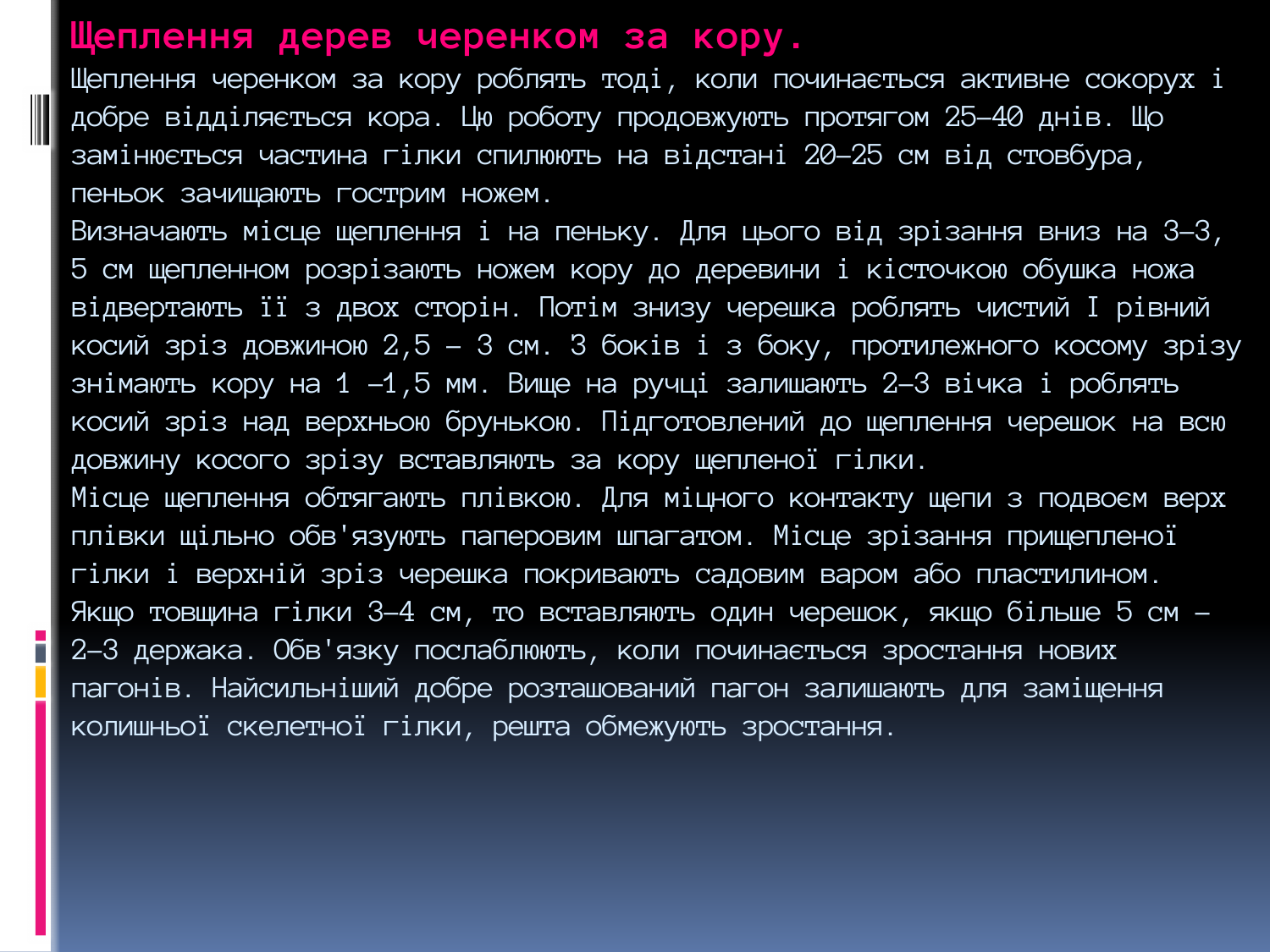

# Щеплення дерев черенком за кору. Щеплення черенком за кору роблять тоді, коли починається активне сокорух і добре відділяється кора. Цю роботу продовжують протягом 25-40 днів. Що замінюється частина гілки спилюють на відстані 20-25 см від стовбура, пеньок зачищають гострим ножем. Визначають місце щеплення і на пеньку. Для цього від зрізання вниз на 3-3, 5 см щепленном розрізають ножем кору до деревини і кісточкою обушка ножа відвертають її з двох сторін. Потім знизу черешка роблять чистий І рівний косий зріз довжиною 2,5 - 3 см. З боків і з боку, протилежного косому зрізу знімають кору на 1 -1,5 мм. Вище на ручці залишають 2-3 вічка і роблять косий зріз над верхньою брунькою. Підготовлений до щеплення черешок на всю довжину косого зрізу вставляють за кору щепленої гілки. Місце щеплення обтягають плівкою. Для міцного контакту щепи з подвоєм верх плівки щільно обв'язують паперовим шпагатом. Місце зрізання прищепленої гілки і верхній зріз черешка покривають садовим варом або пластилином. Якщо товщина гілки 3-4 см, то вставляють один черешок, якщо більше 5 см - 2-3 держака. Обв'язку послаблюють, коли починається зростання нових пагонів. Найсильніший добре розташований пагон залишають для заміщення колишньої скелетної гілки, решта обмежують зростання.